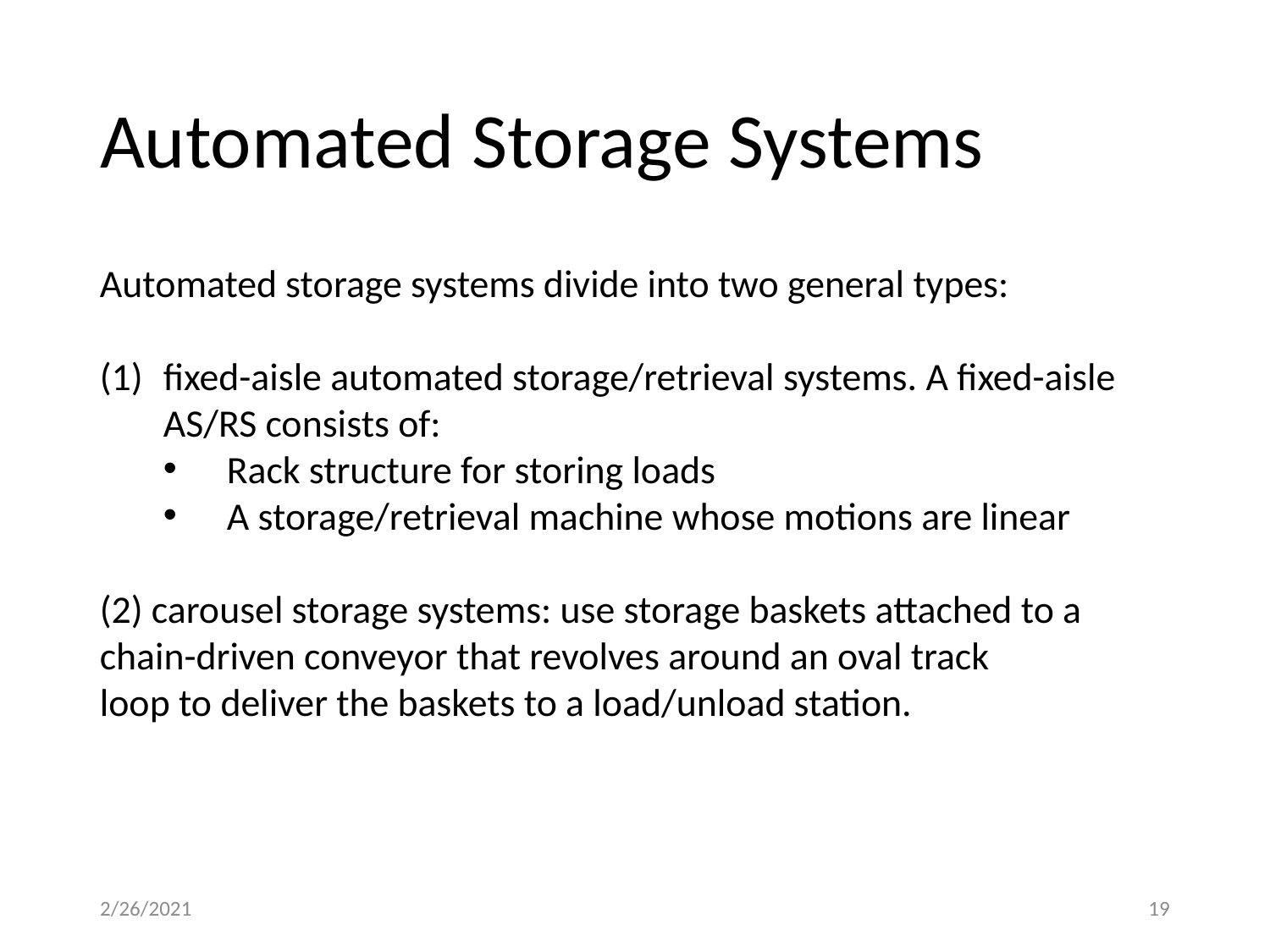

# Automated Storage Systems
Automated storage systems divide into two general types:
fixed-aisle automated storage/retrieval systems. A fixed-aisle AS/RS consists of:
Rack structure for storing loads
A storage/retrieval machine whose motions are linear
(2) carousel storage systems: use storage baskets attached to a chain-driven conveyor that revolves around an oval track
loop to deliver the baskets to a load/unload station.
2/26/2021
19